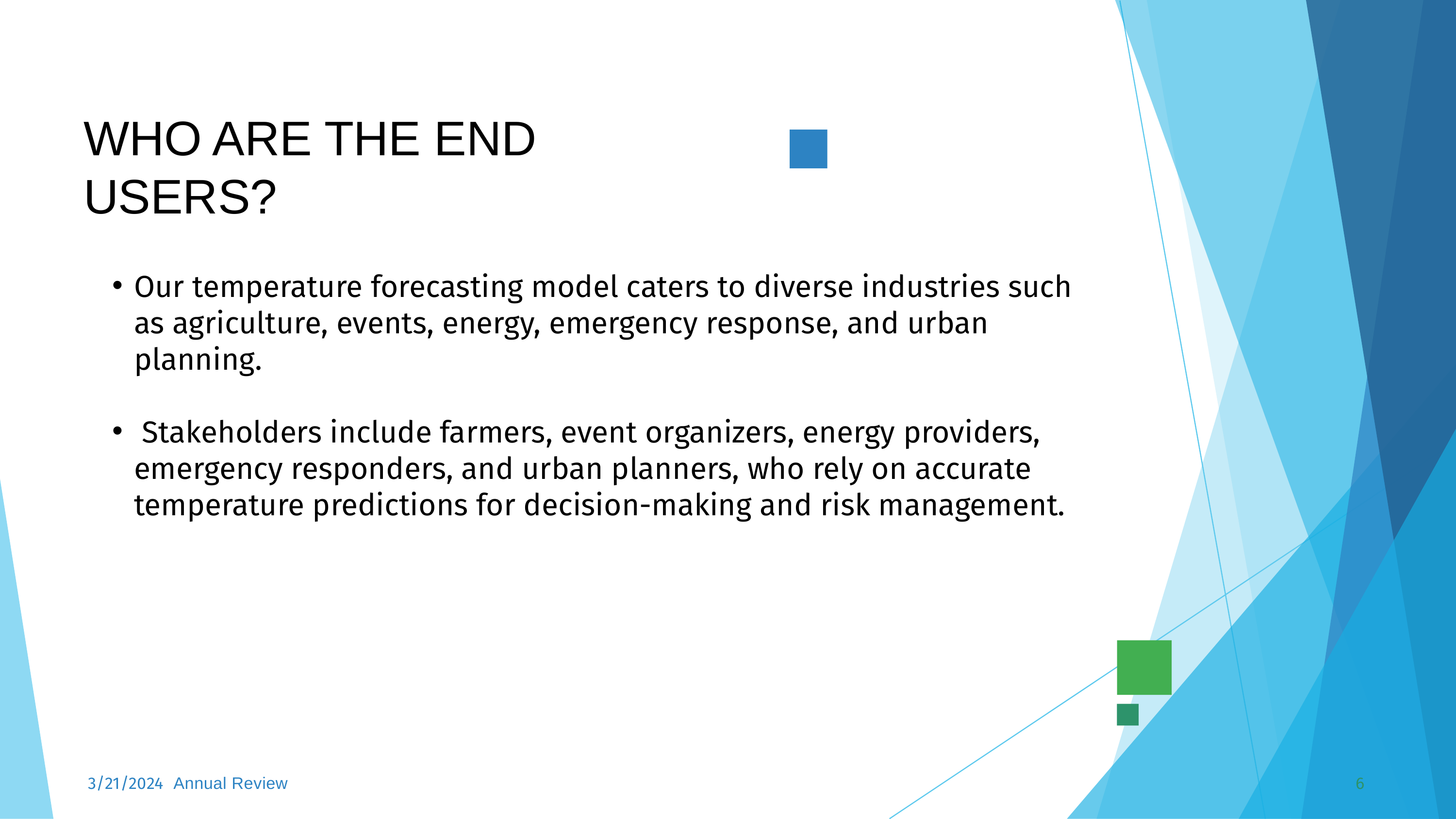

WHO ARE THE END USERS?

Our temperature forecasting model caters to diverse industries such as agriculture, events, energy, emergency response, and urban planning.

 Stakeholders include farmers, event organizers, energy providers, emergency responders, and urban planners, who rely on accurate temperature predictions for decision-making and risk management.

3/21/2024  Annual Review
6